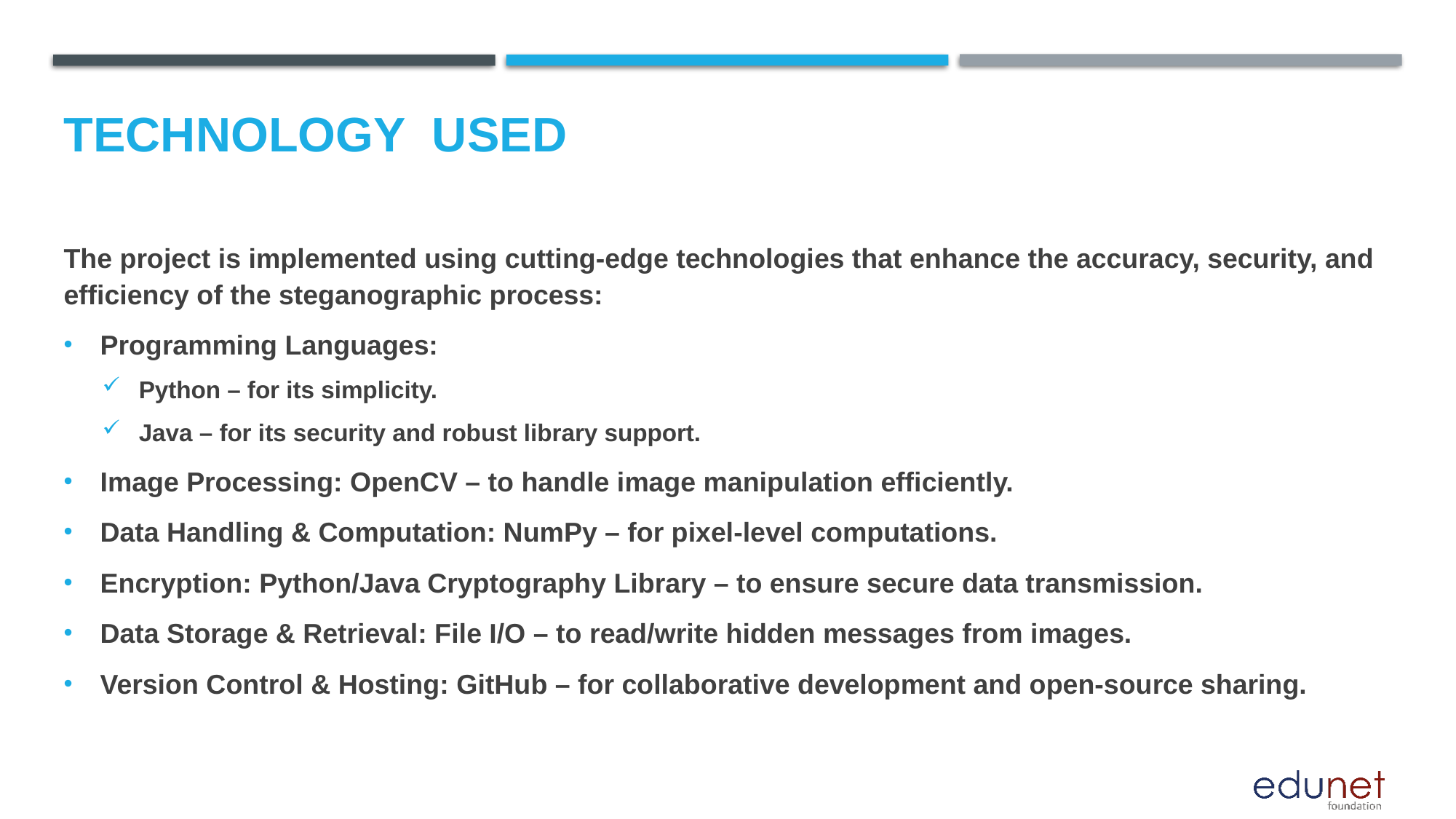

# Technology  used
The project is implemented using cutting-edge technologies that enhance the accuracy, security, and efficiency of the steganographic process:
Programming Languages:
Python – for its simplicity.
Java – for its security and robust library support.
Image Processing: OpenCV – to handle image manipulation efficiently.
Data Handling & Computation: NumPy – for pixel-level computations.
Encryption: Python/Java Cryptography Library – to ensure secure data transmission.
Data Storage & Retrieval: File I/O – to read/write hidden messages from images.
Version Control & Hosting: GitHub – for collaborative development and open-source sharing.